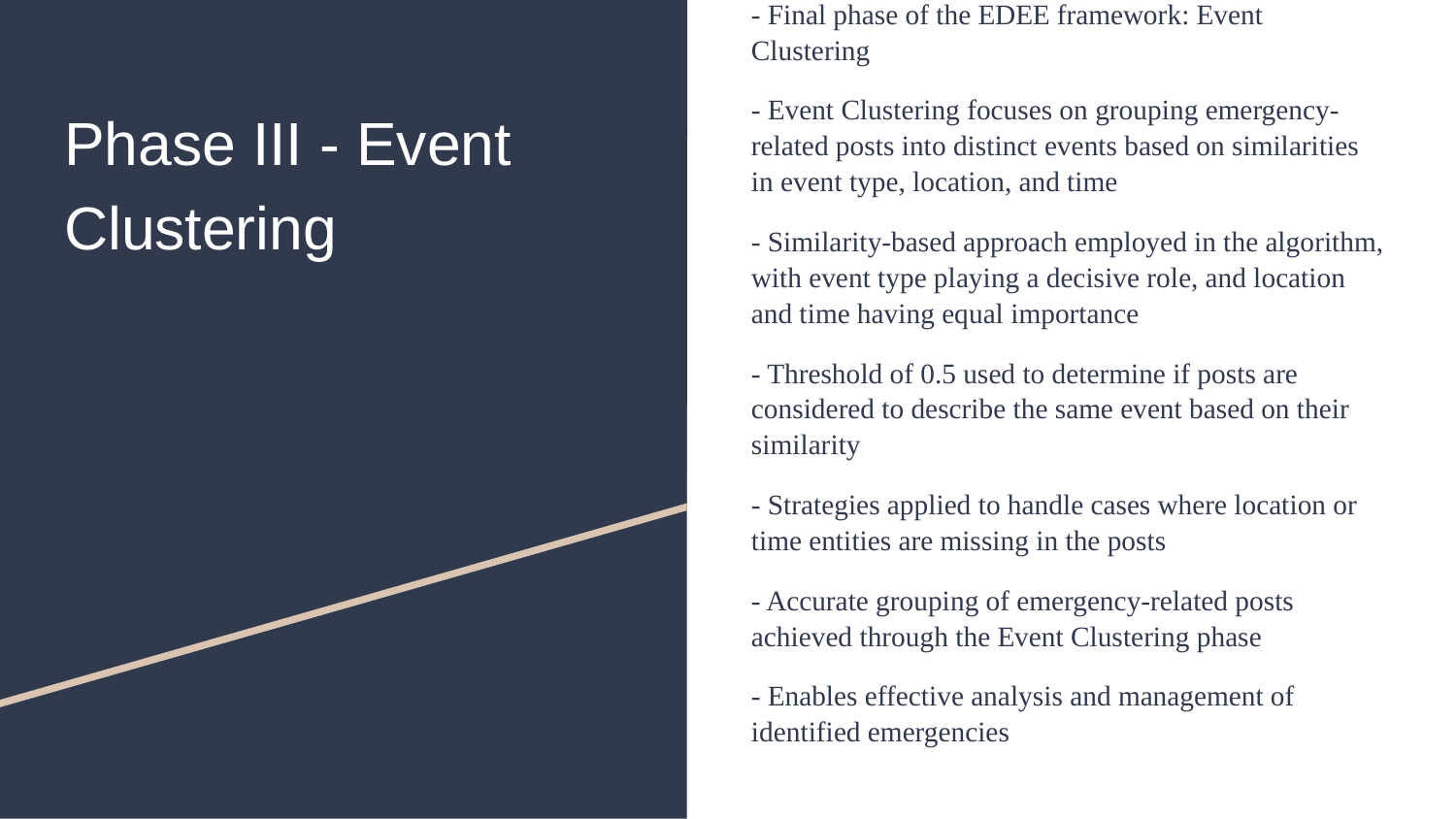

- Final phase of the EDEE framework: Event Clustering
- Event Clustering focuses on grouping emergency-related posts into distinct events based on similarities in event type, location, and time
- Similarity-based approach employed in the algorithm, with event type playing a decisive role, and location and time having equal importance
- Threshold of 0.5 used to determine if posts are considered to describe the same event based on their similarity
- Strategies applied to handle cases where location or time entities are missing in the posts
- Accurate grouping of emergency-related posts achieved through the Event Clustering phase
- Enables effective analysis and management of identified emergencies
# Phase III - Event Clustering